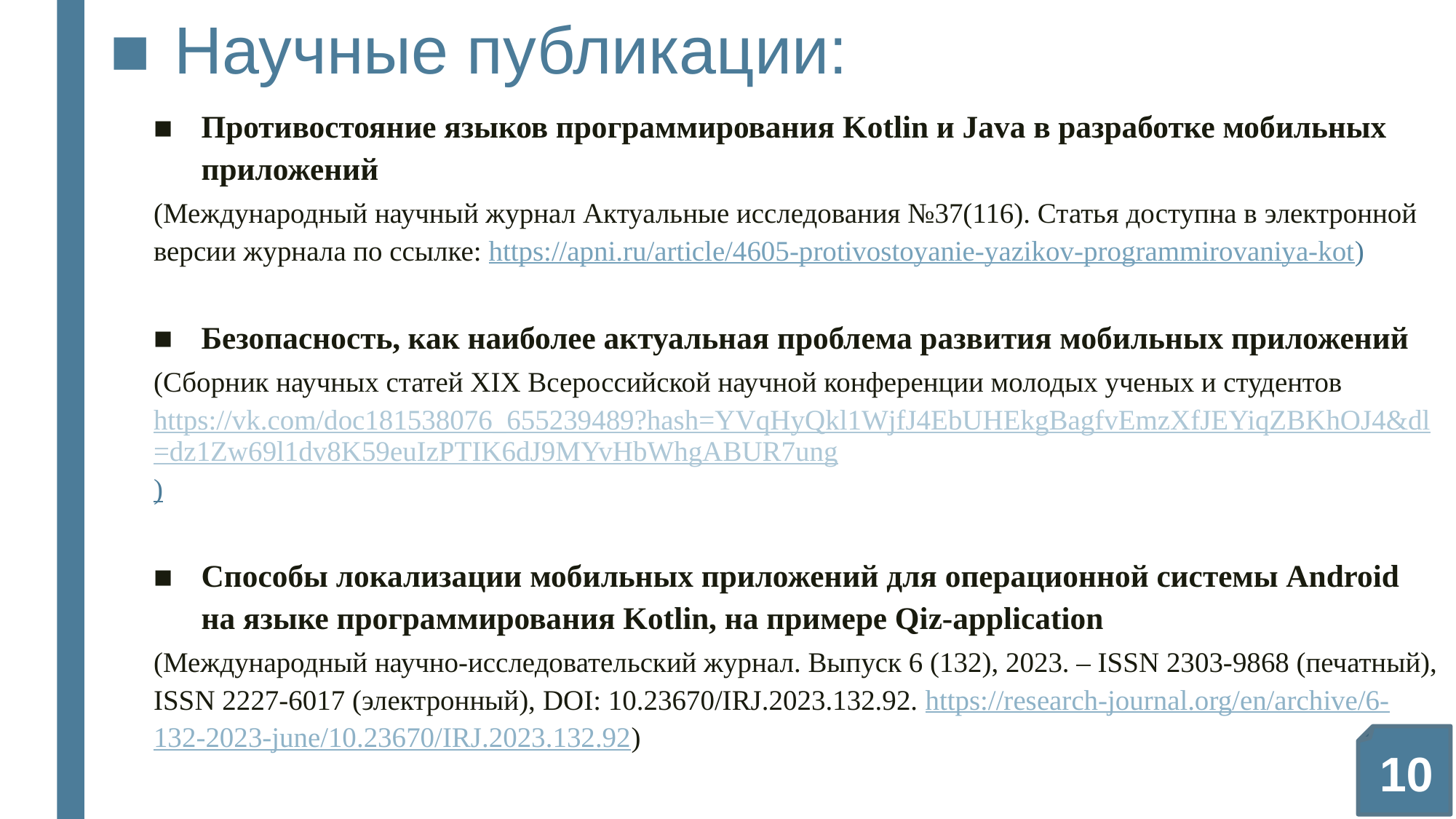

Научные публикации:
Противостояние языков программирования Kotlin и Java в разработке мобильных приложений
(Международный научный журнал Актуальные исследования №37(116). Статья доступна в электронной версии журнала по ссылке: https://apni.ru/article/4605-protivostoyanie-yazikov-programmirovaniya-kot)

Безопасность, как наиболее актуальная проблема развития мобильных приложений
(Сборник научных статей XIX Всероссийской научной конференции молодых ученых и студентов https://vk.com/doc181538076_655239489?hash=YVqHyQkl1WjfJ4EbUHEkgBagfvEmzXfJEYiqZBKhOJ4&dl=dz1Zw69l1dv8K59euIzPTIK6dJ9MYvHbWhgABUR7ung)

Способы локализации мобильных приложений для операционной системы Android на языке программирования Kotlin, на примере Qiz-application
(Международный научно-исследовательский журнал. Выпуск 6 (132), 2023. – ISSN 2303-9868 (печатный), ISSN 2227-6017 (электронный), DOI: 10.23670/IRJ.2023.132.92. https://research-journal.org/en/archive/6-132-2023-june/10.23670/IRJ.2023.132.92)

10